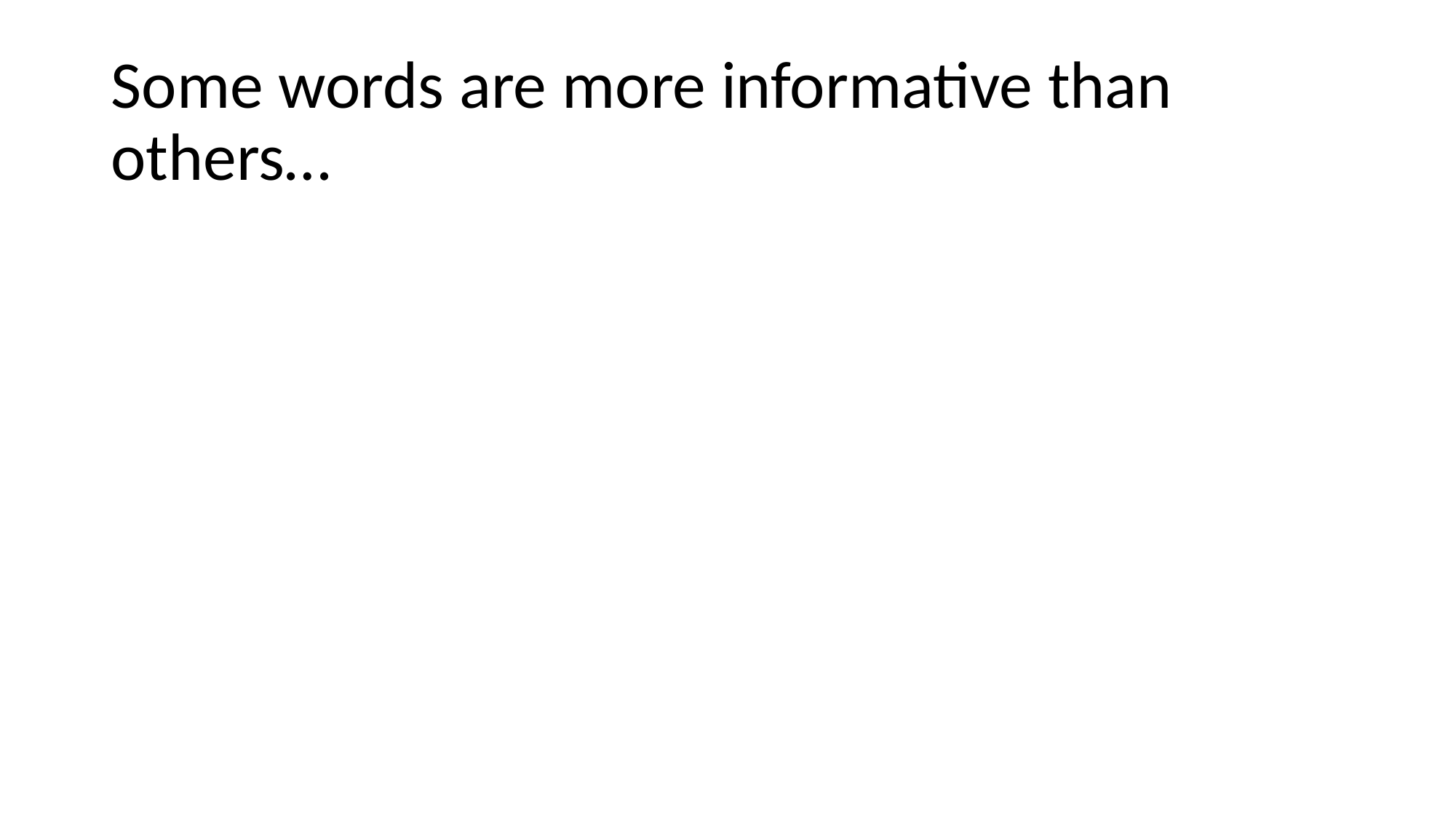

# Some words are more informative than others…